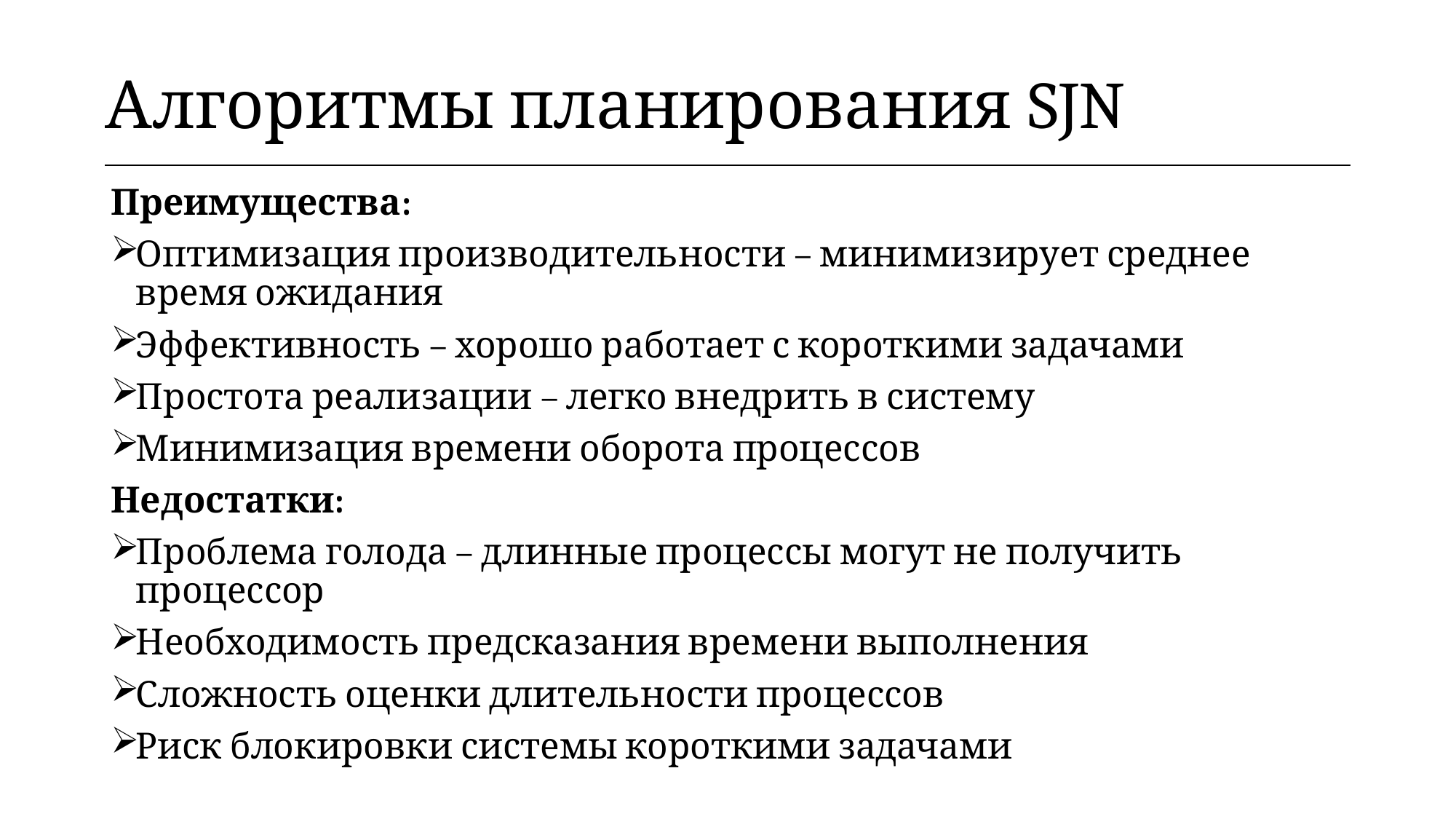

| Алгоритмы планирования SJN |
| --- |
Преимущества:
Оптимизация производительности – минимизирует среднее время ожидания
Эффективность – хорошо работает с короткими задачами
Простота реализации – легко внедрить в систему
Минимизация времени оборота процессов
Недостатки:
Проблема голода – длинные процессы могут не получить процессор
Необходимость предсказания времени выполнения
Сложность оценки длительности процессов
Риск блокировки системы короткими задачами